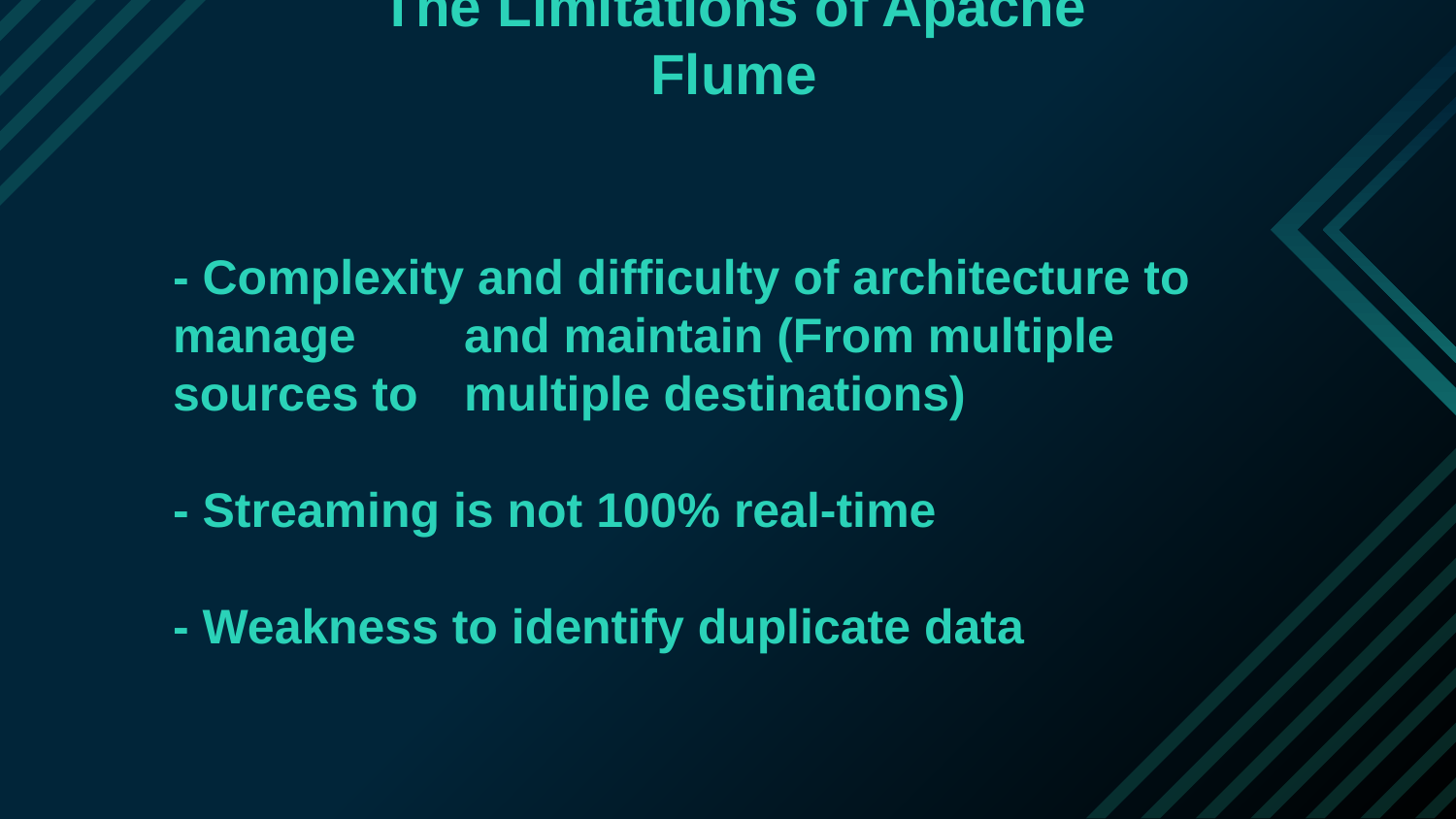

The Limitations of Apache Flume
- Complexity and difficulty of architecture to manage 	and maintain (From multiple sources to 	multiple destinations)

- Streaming is not 100% real-time

- Weakness to identify duplicate data